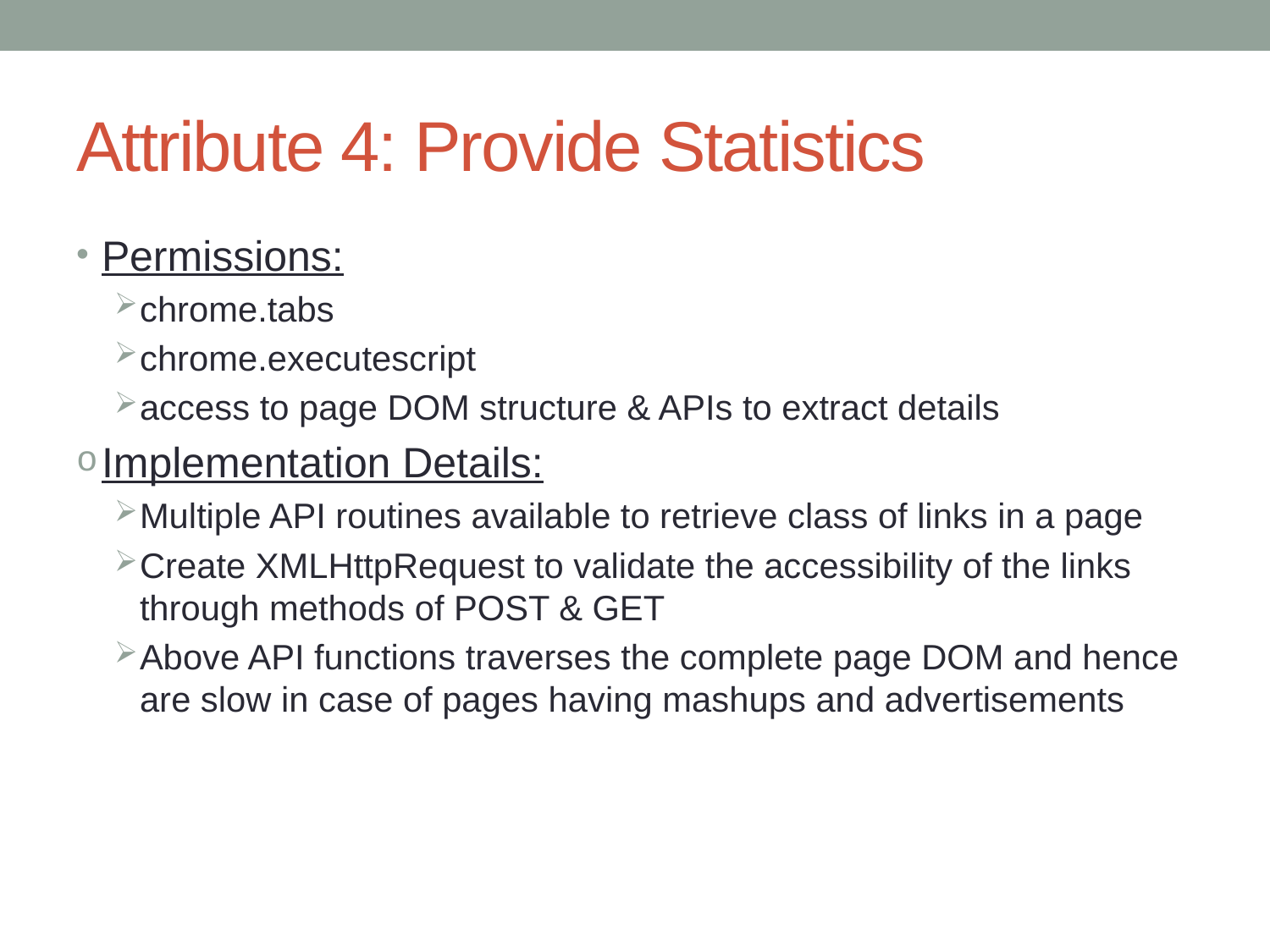

# Attribute 4: Provide Statistics
Permissions:
chrome.tabs
chrome.executescript
access to page DOM structure & APIs to extract details
Implementation Details:
Multiple API routines available to retrieve class of links in a page
Create XMLHttpRequest to validate the accessibility of the links through methods of POST & GET
Above API functions traverses the complete page DOM and hence are slow in case of pages having mashups and advertisements